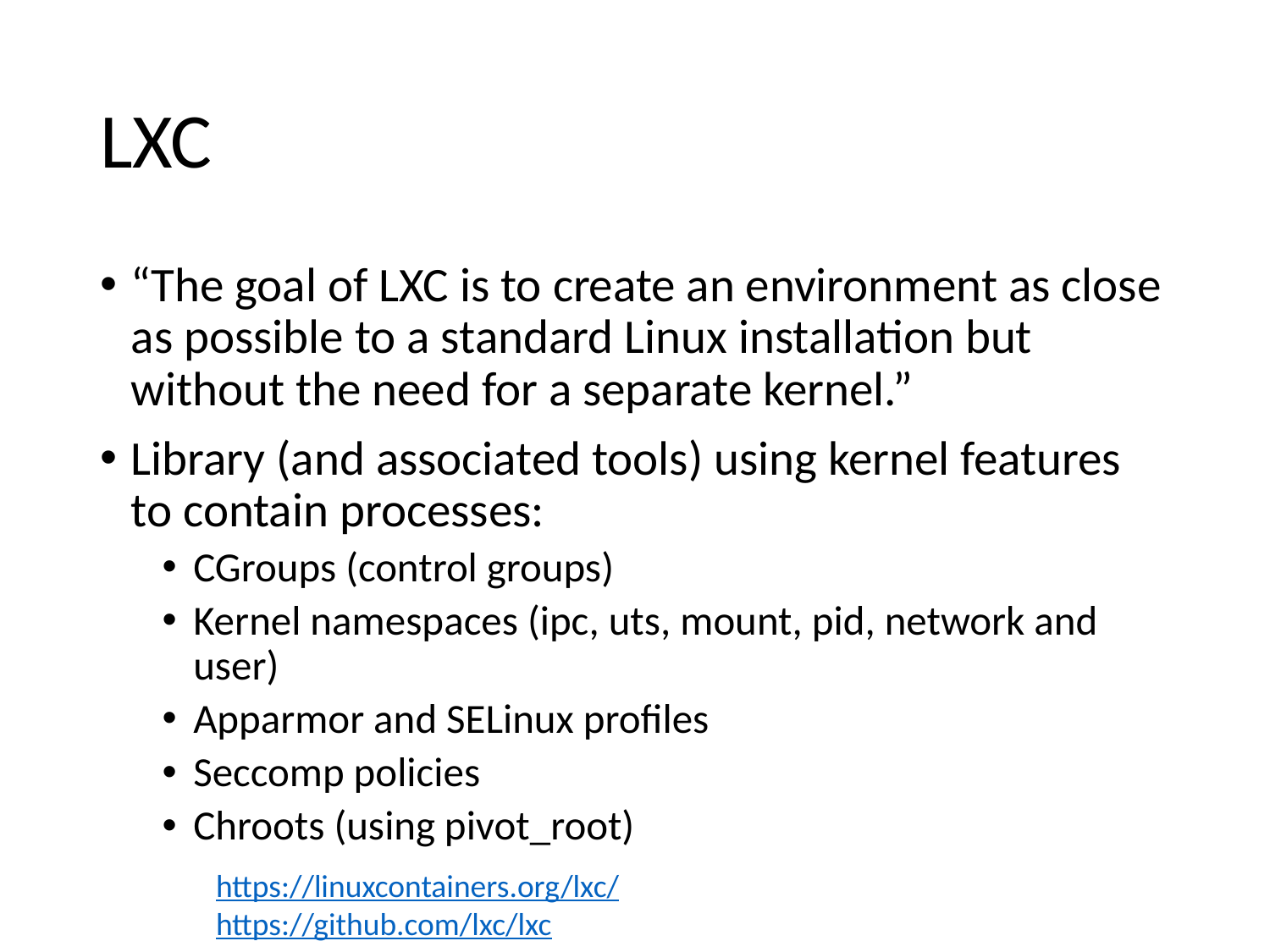

# LXC
“The goal of LXC is to create an environment as close as possible to a standard Linux installation but without the need for a separate kernel.”
Library (and associated tools) using kernel features to contain processes:
CGroups (control groups)
Kernel namespaces (ipc, uts, mount, pid, network and user)
Apparmor and SELinux profiles
Seccomp policies
Chroots (using pivot_root)

https://linuxcontainers.org/lxc/
https://github.com/lxc/lxc